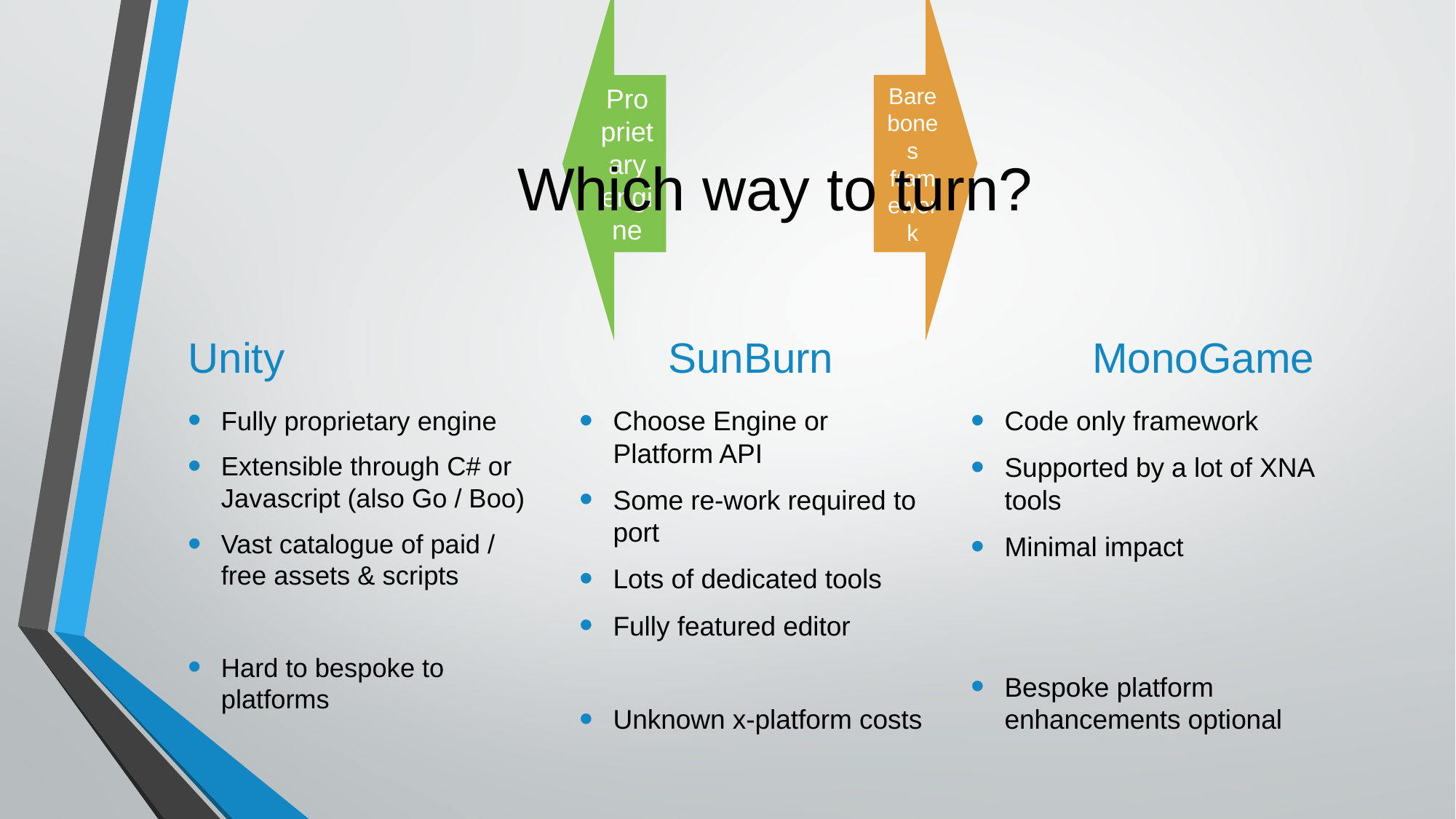

Proprietary engine
Bare bones framework
# Which way to turn?
Unity
SunBurn
MonoGame
Fully proprietary engine
Extensible through C# or Javascript (also Go / Boo)
Vast catalogue of paid / free assets & scripts

Hard to bespoke to platforms
Choose Engine or Platform API
Some re-work required to port
Lots of dedicated tools
Fully featured editor

Unknown x-platform costs

Code only framework
Supported by a lot of XNA tools
Minimal impact

Bespoke platform enhancements optional